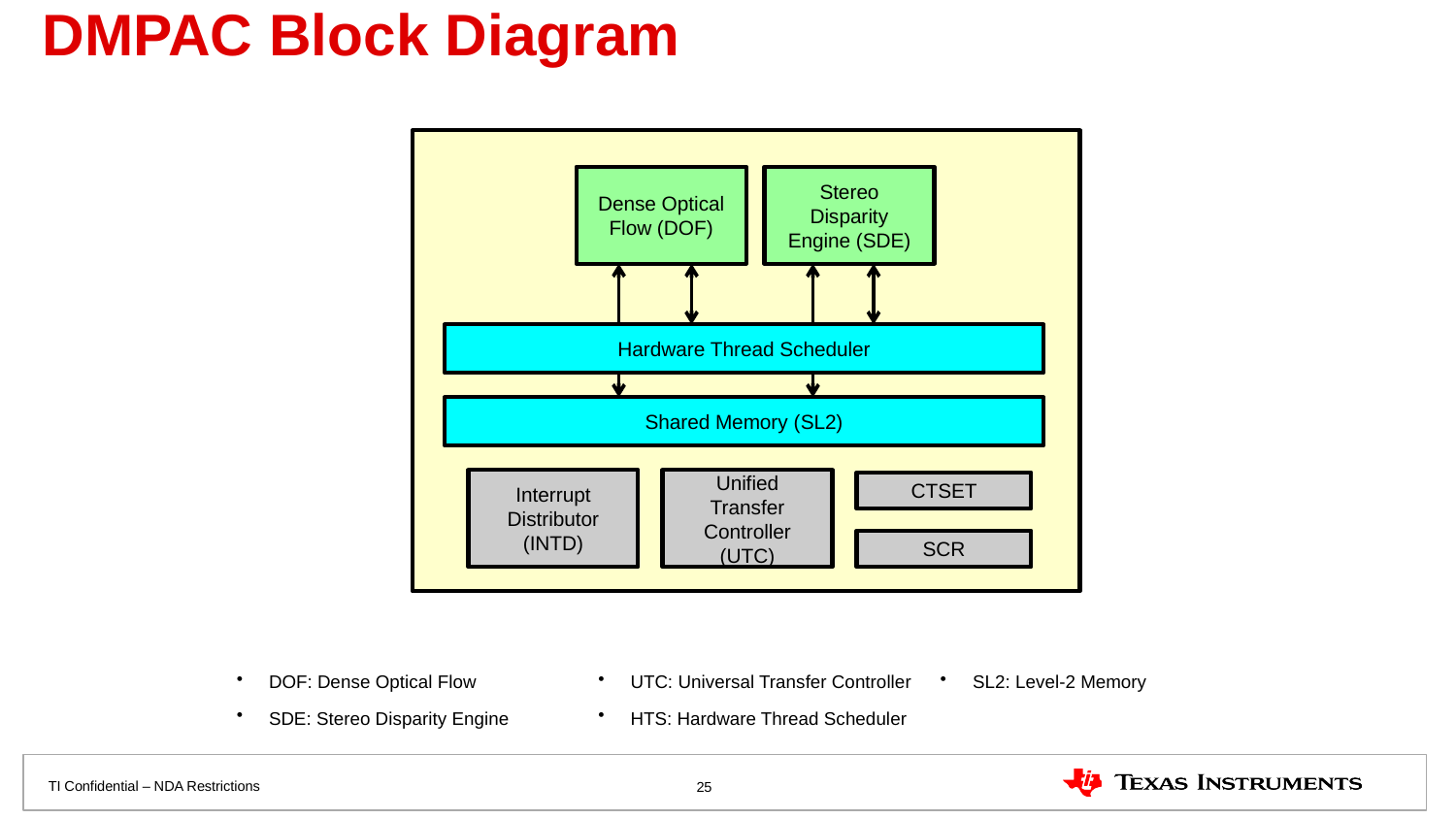

# DMPAC Block Diagram

Dense Optical Flow (DOF)
Stereo Disparity Engine (SDE)
Hardware Thread Scheduler
Shared Memory (SL2)
Interrupt Distributor (INTD)
Unified Transfer Controller (UTC)
CTSET
SCR
DOF: Dense Optical Flow
SDE: Stereo Disparity Engine
UTC: Universal Transfer Controller
HTS: Hardware Thread Scheduler
SL2: Level-2 Memory
25